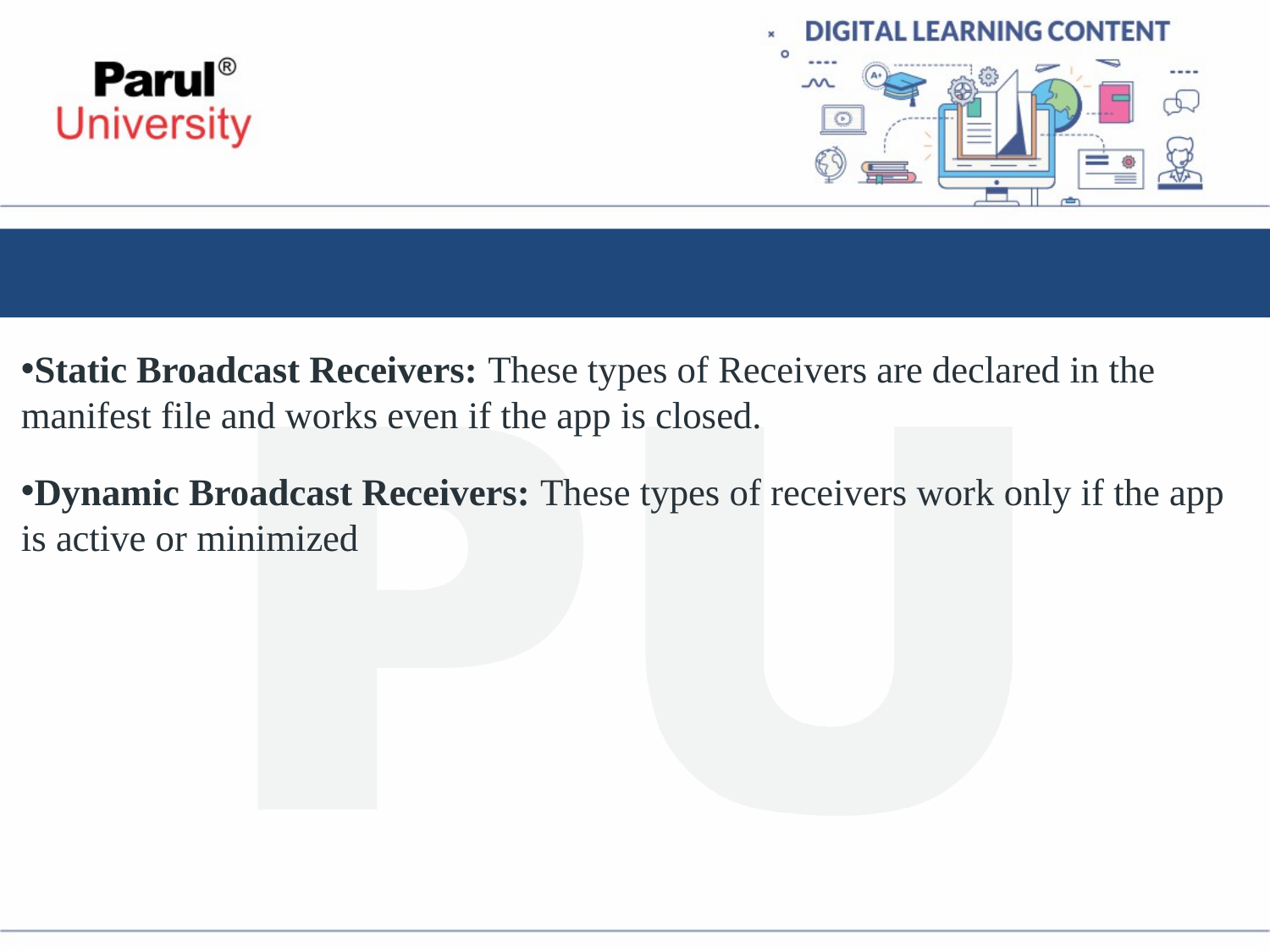

Static Broadcast Receivers: These types of Receivers are declared in the manifest file and works even if the app is closed.
Dynamic Broadcast Receivers: These types of receivers work only if the app is active or minimized